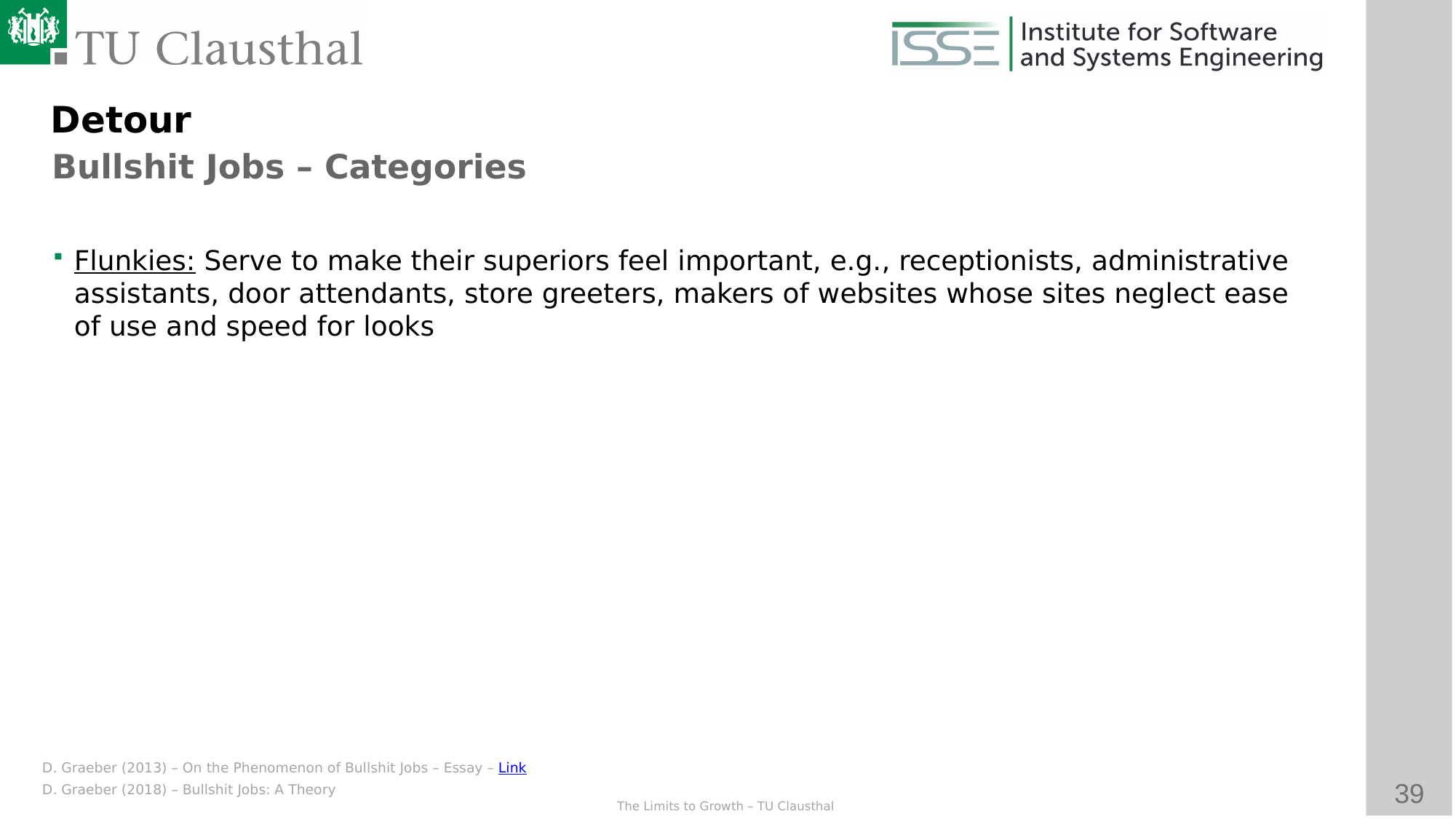

Detour
Bullshit Jobs – Categories

Flunkies: Serve to make their superiors feel important, e.g., receptionists, administrative assistants, door attendants, store greeters, makers of websites whose sites neglect ease of use and speed for looks
Goons: Act to harm or deceive others on behalf of their employer, e.g., lobbyists, corporate lawyers, telemarketers, public relations specialists, community managers;
Duct tapers: Temporarily fix problems that could be fixed permanently, e.g., programmers repairing bloated code, airline desk staff who calm passengers whose bags do not arrive;
Box tickers: Create the appearance that something useful is being done when it is not, e.g., survey administrators, in-house magazine journalists, corporate compliance officers, quality service managers;
Taskmasters: Create extra work for those who do not need it, e.g., middle management, leadership professionals.

D. Graeber (2013) – On the Phenomenon of Bullshit Jobs – Essay – Link
D. Graeber (2018) – Bullshit Jobs: A Theory